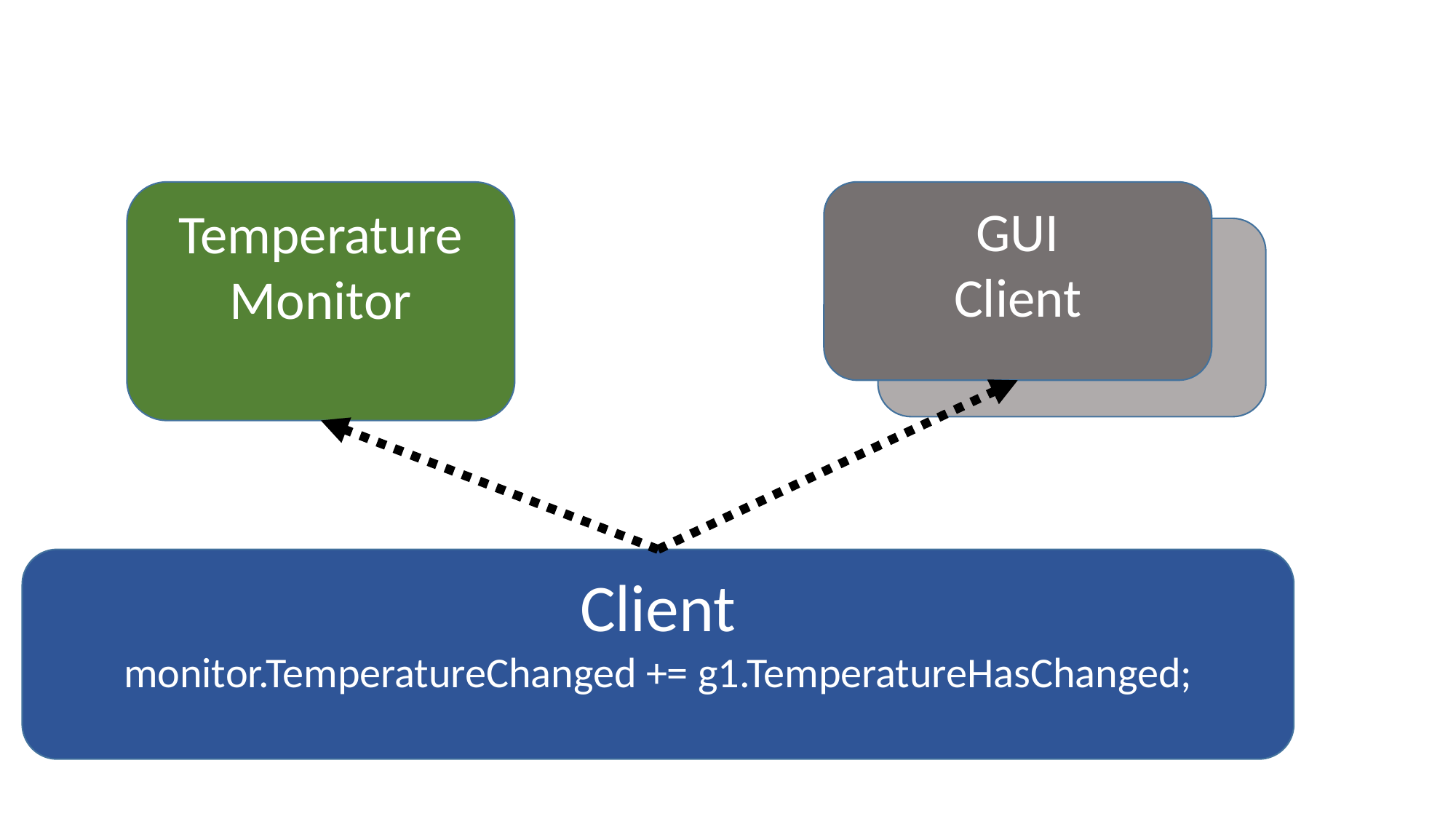

Temperature
Monitor
GUI
Client
CompareDog
ByWeight
Client
monitor.TemperatureChanged += g1.TemperatureHasChanged;